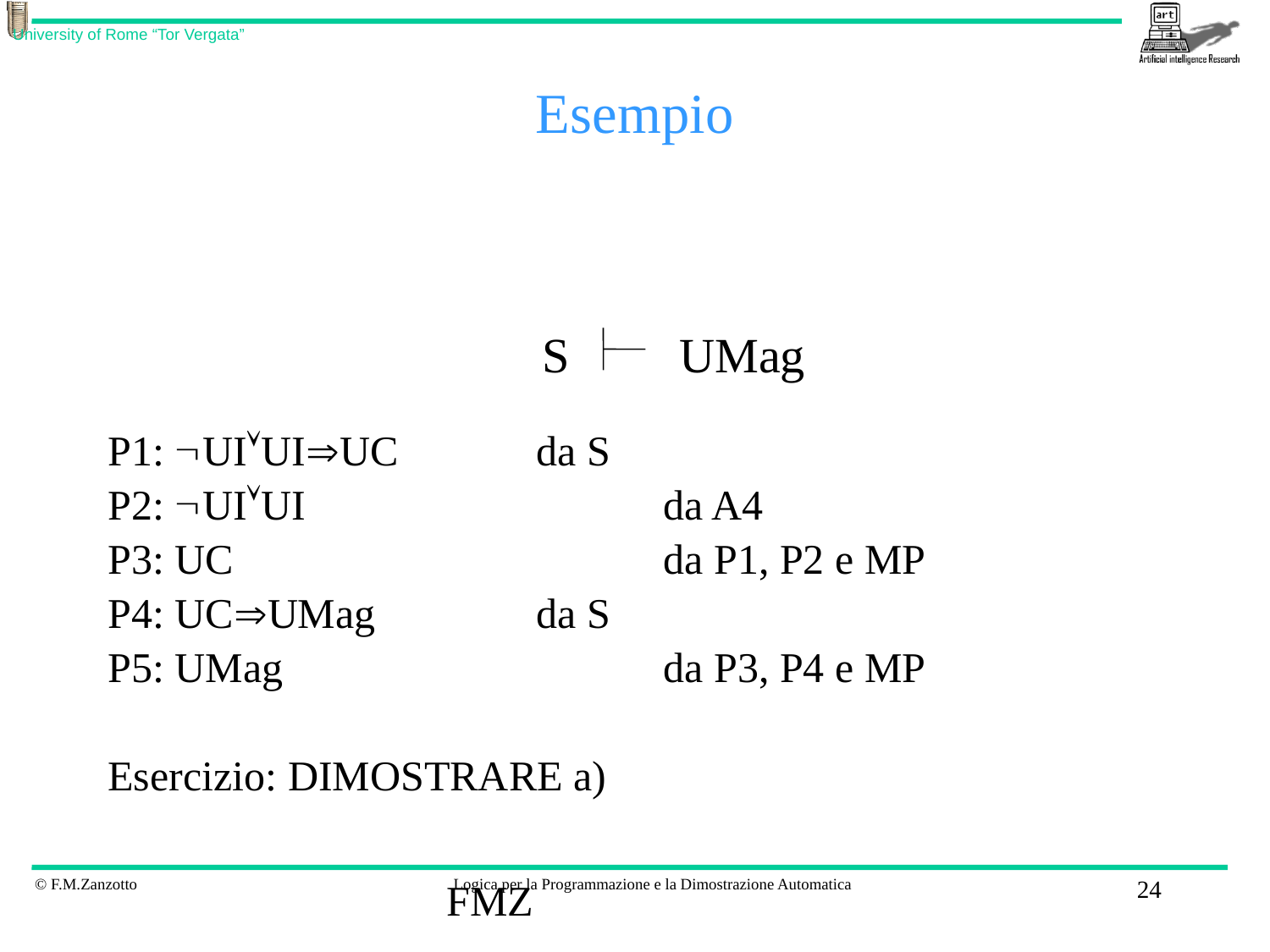

# Esempio
S
UMag

P1: ¬UI∨UI⇒UC		da S
P2: ¬UI∨UI			da A4
P3: UC				da P1, P2 e MP
P4: UC⇒UMag 		da S
P5: UMag 			da P3, P4 e MP

Esercizio: DIMOSTRARE a)

FMZ
24